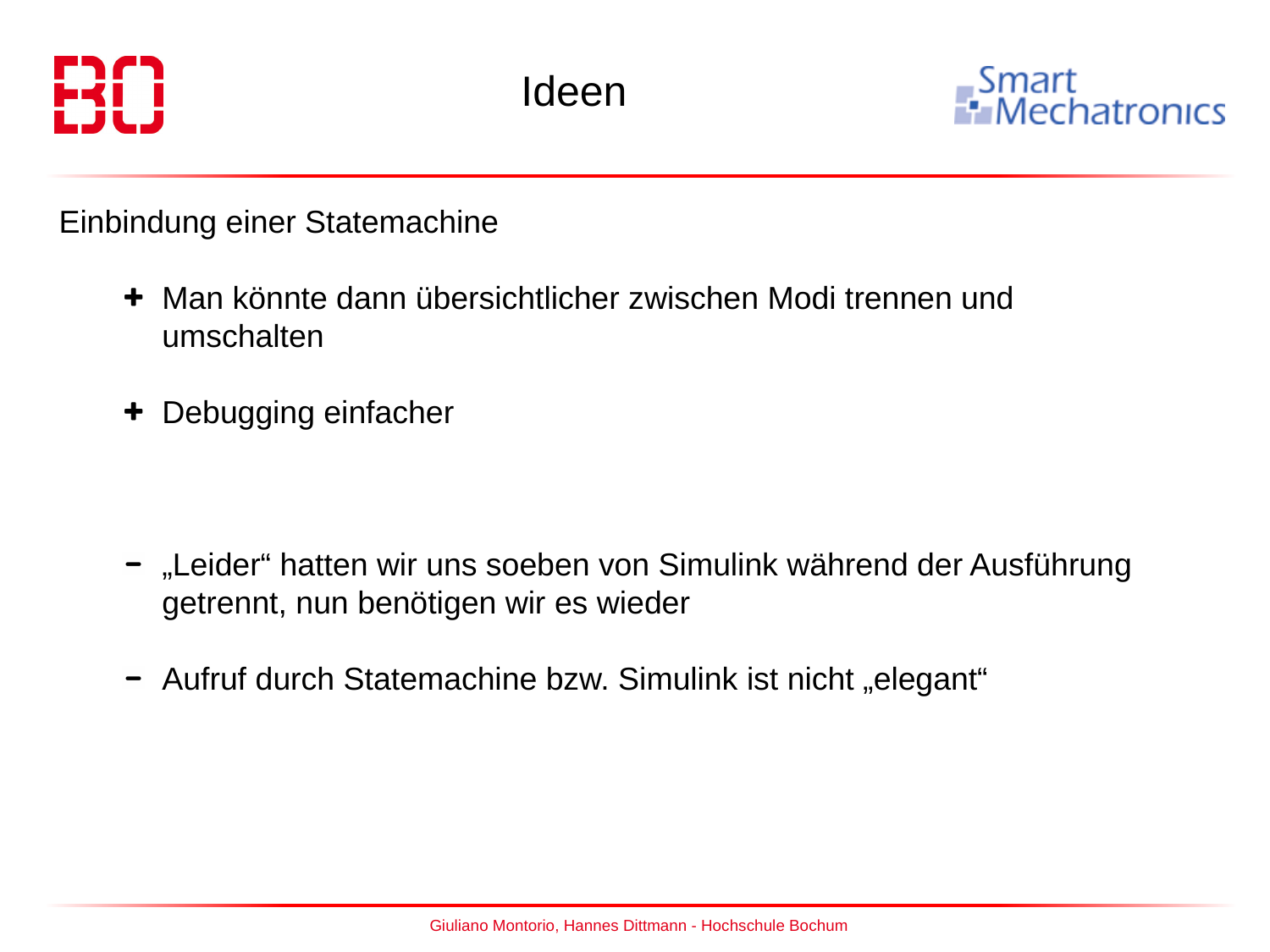

Ideen
Einbindung einer Statemachine

Man könnte dann übersichtlicher zwischen Modi trennen und umschalten

Debugging einfacher

„Leider“ hatten wir uns soeben von Simulink während der Ausführung getrennt, nun benötigen wir es wieder

Aufruf durch Statemachine bzw. Simulink ist nicht „elegant“